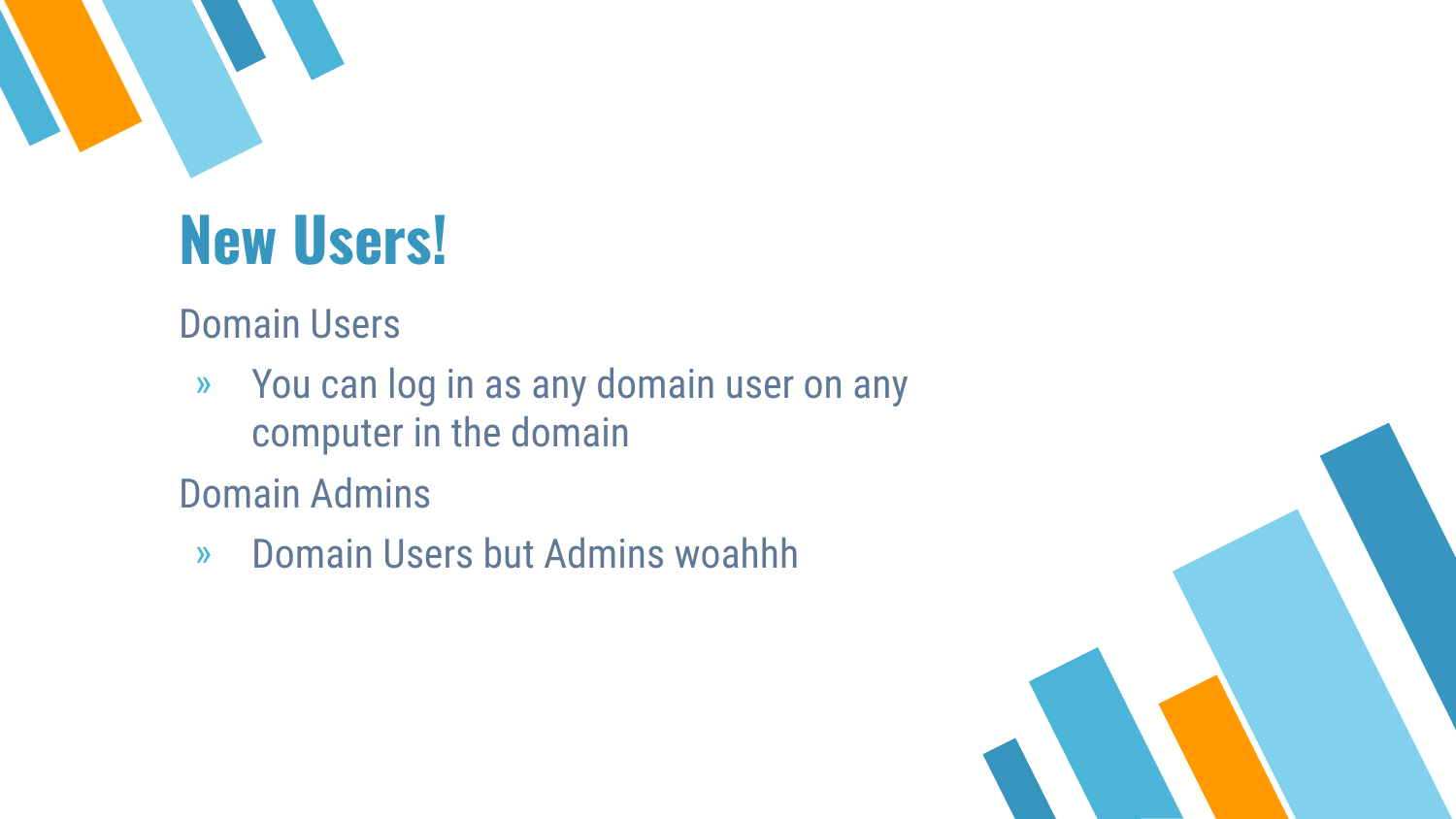

# New Users!
Domain Users
You can log in as any domain user on any computer in the domain
Domain Admins
Domain Users but Admins woahhh